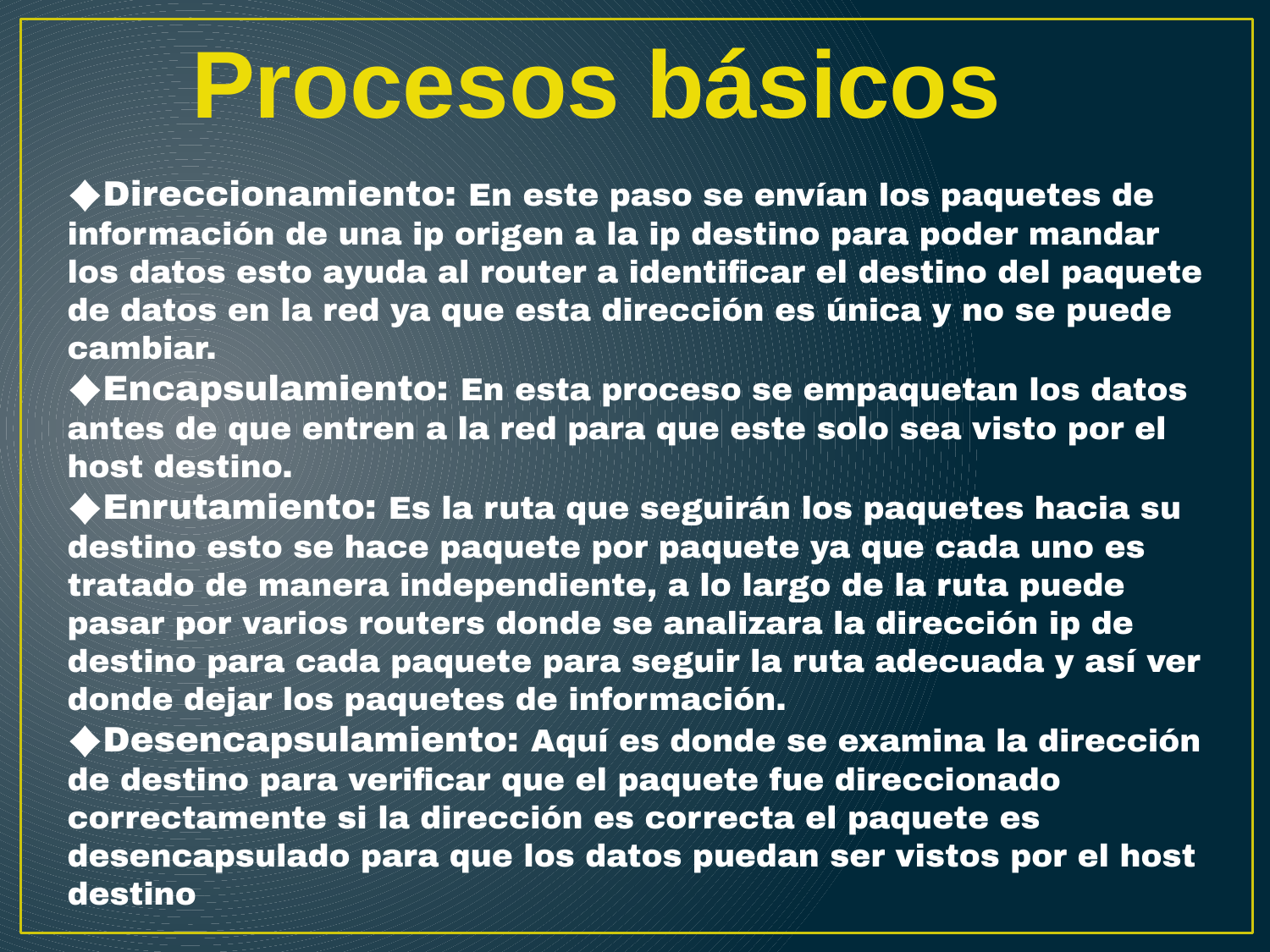

Procesos básicos
♦Direccionamiento: En este paso se envían los paquetes de información de una ip origen a la ip destino para poder mandar los datos esto ayuda al router a identificar el destino del paquete de datos en la red ya que esta dirección es única y no se puede cambiar.
♦Encapsulamiento: En esta proceso se empaquetan los datos antes de que entren a la red para que este solo sea visto por el host destino.
♦Enrutamiento: Es la ruta que seguirán los paquetes hacia su destino esto se hace paquete por paquete ya que cada uno es tratado de manera independiente, a lo largo de la ruta puede pasar por varios routers donde se analizara la dirección ip de destino para cada paquete para seguir la ruta adecuada y así ver donde dejar los paquetes de información.
♦Desencapsulamiento: Aquí es donde se examina la dirección de destino para verificar que el paquete fue direccionado correctamente si la dirección es correcta el paquete es desencapsulado para que los datos puedan ser vistos por el host destino